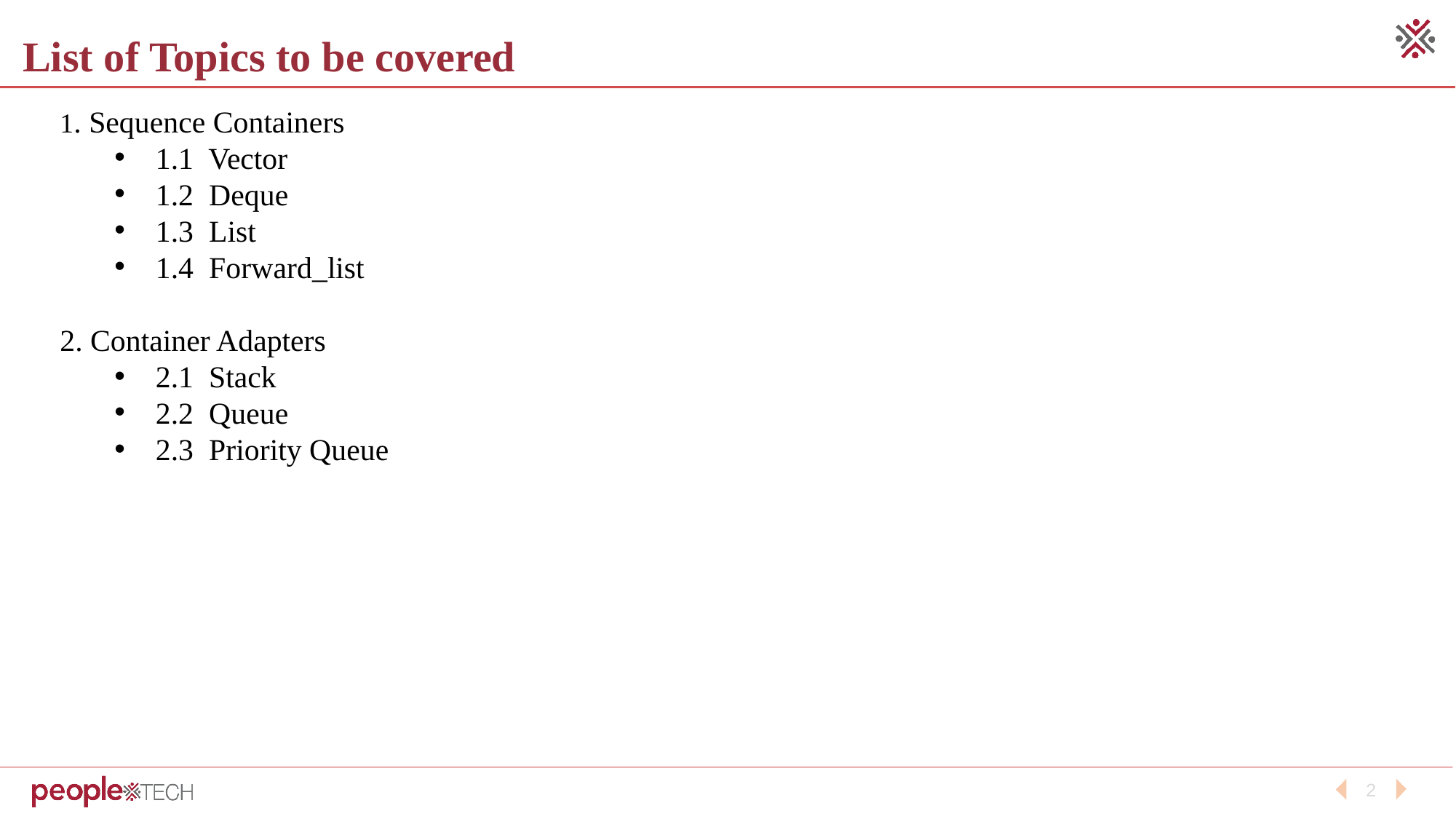

List of Topics to be covered
1. Sequence Containers
1.1  Vector
1.2  Deque
1.3  List
1.4  Forward_list

2. Container Adapters
2.1  Stack
2.2  Queue
2.3  Priority Queue